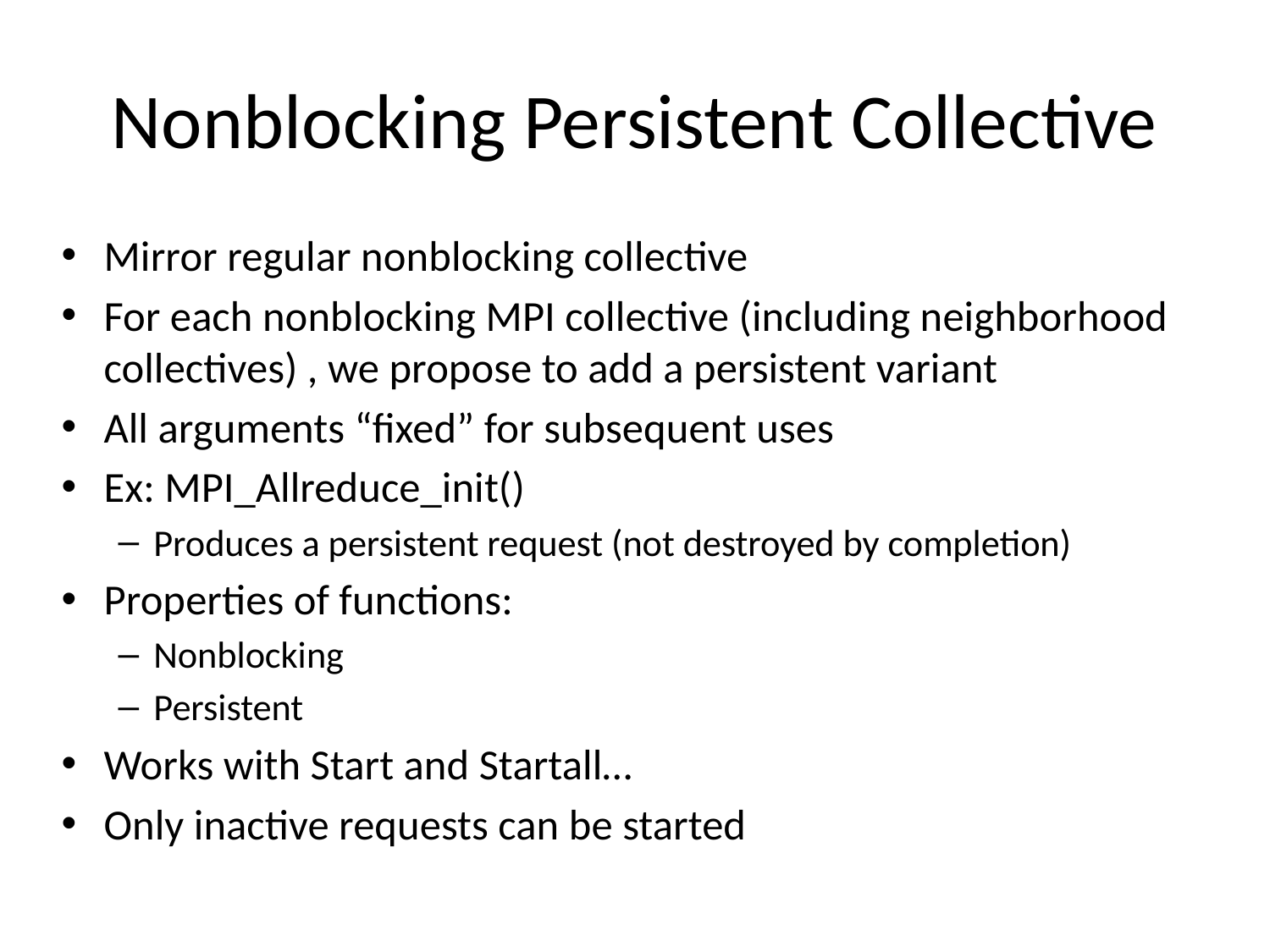

# Nonblocking Persistent Collective
Mirror regular nonblocking collective
For each nonblocking MPI collective (including neighborhood collectives) , we propose to add a persistent variant
All arguments “fixed” for subsequent uses
Ex: MPI_Allreduce_init()
Produces a persistent request (not destroyed by completion)
Properties of functions:
Nonblocking
Persistent
Works with Start and Startall…
Only inactive requests can be started